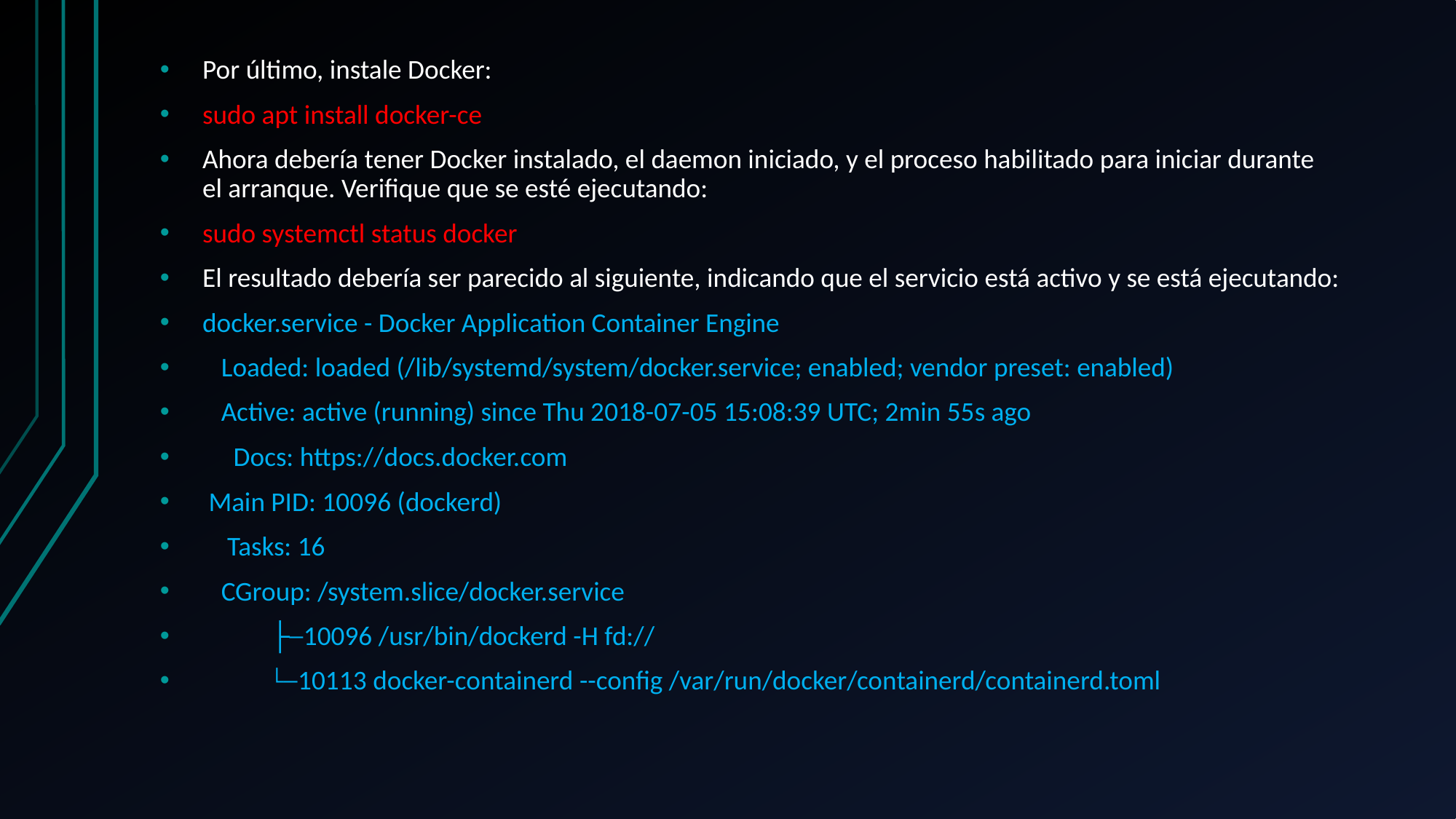

Por último, instale Docker:
sudo apt install docker-ce
Ahora debería tener Docker instalado, el daemon iniciado, y el proceso habilitado para iniciar durante el arranque. Verifique que se esté ejecutando:
sudo systemctl status docker
El resultado debería ser parecido al siguiente, indicando que el servicio está activo y se está ejecutando:
docker.service - Docker Application Container Engine
   Loaded: loaded (/lib/systemd/system/docker.service; enabled; vendor preset: enabled)
   Active: active (running) since Thu 2018-07-05 15:08:39 UTC; 2min 55s ago
     Docs: https://docs.docker.com
 Main PID: 10096 (dockerd)
    Tasks: 16
   CGroup: /system.slice/docker.service
           ├─10096 /usr/bin/dockerd -H fd://
           └─10113 docker-containerd --config /var/run/docker/containerd/containerd.toml